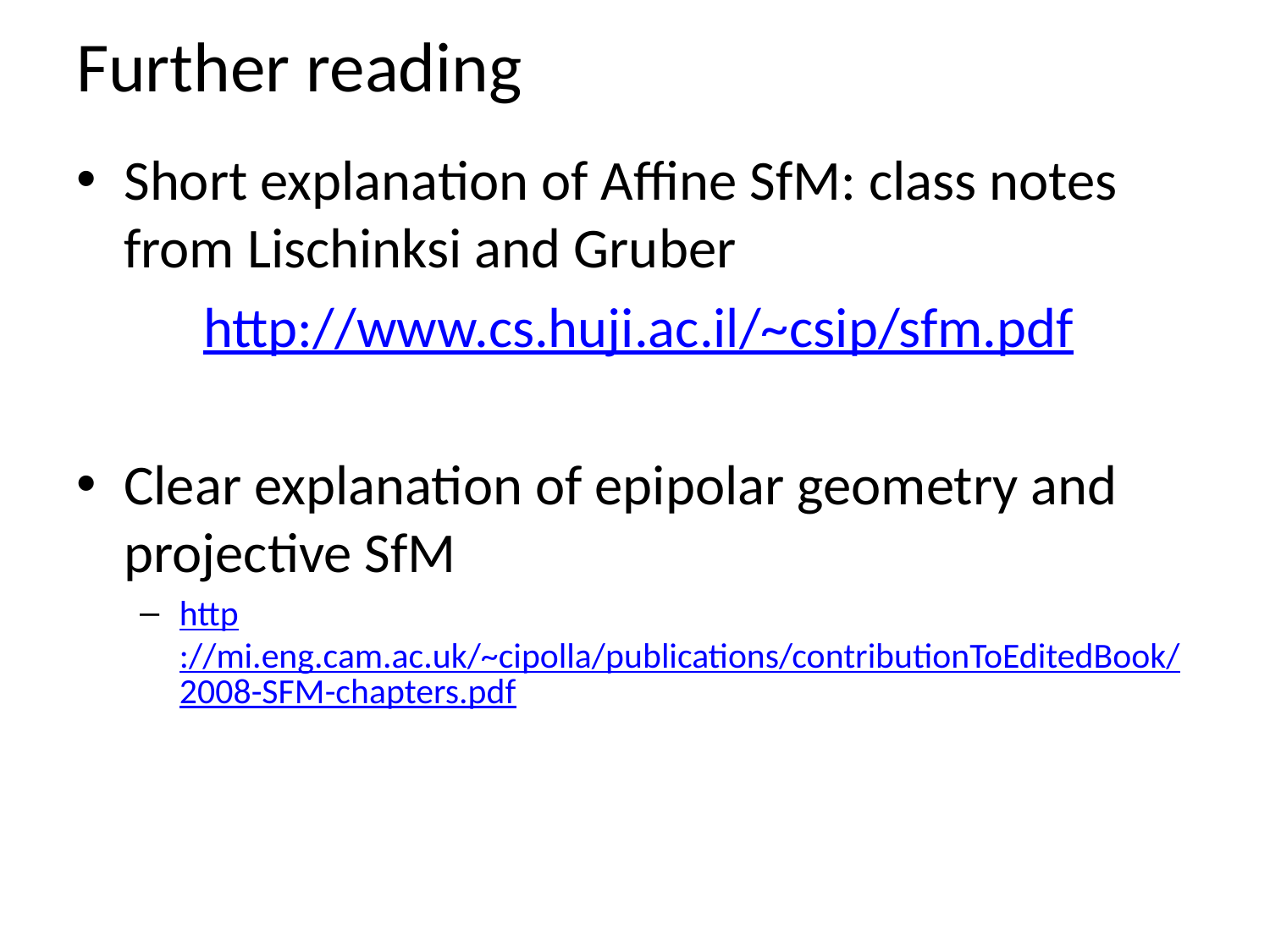

# Further reading
Short explanation of Affine SfM: class notes from Lischinksi and Gruber
	http://www.cs.huji.ac.il/~csip/sfm.pdf

Clear explanation of epipolar geometry and projective SfM
http://mi.eng.cam.ac.uk/~cipolla/publications/contributionToEditedBook/2008-SFM-chapters.pdf